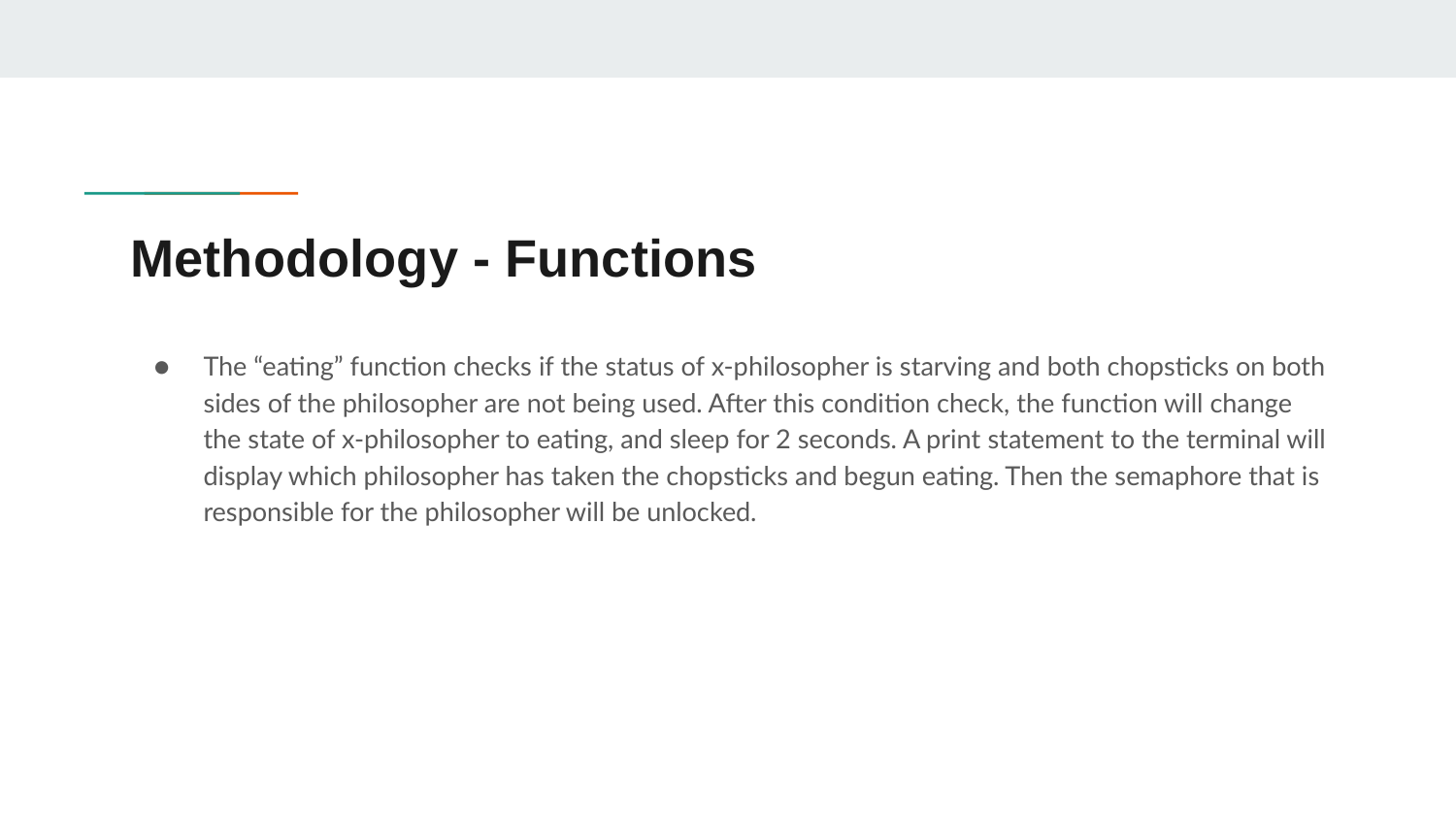

# Methodology - Functions
The “eating” function checks if the status of x-philosopher is starving and both chopsticks on both sides of the philosopher are not being used. After this condition check, the function will change the state of x-philosopher to eating, and sleep for 2 seconds. A print statement to the terminal will display which philosopher has taken the chopsticks and begun eating. Then the semaphore that is responsible for the philosopher will be unlocked.